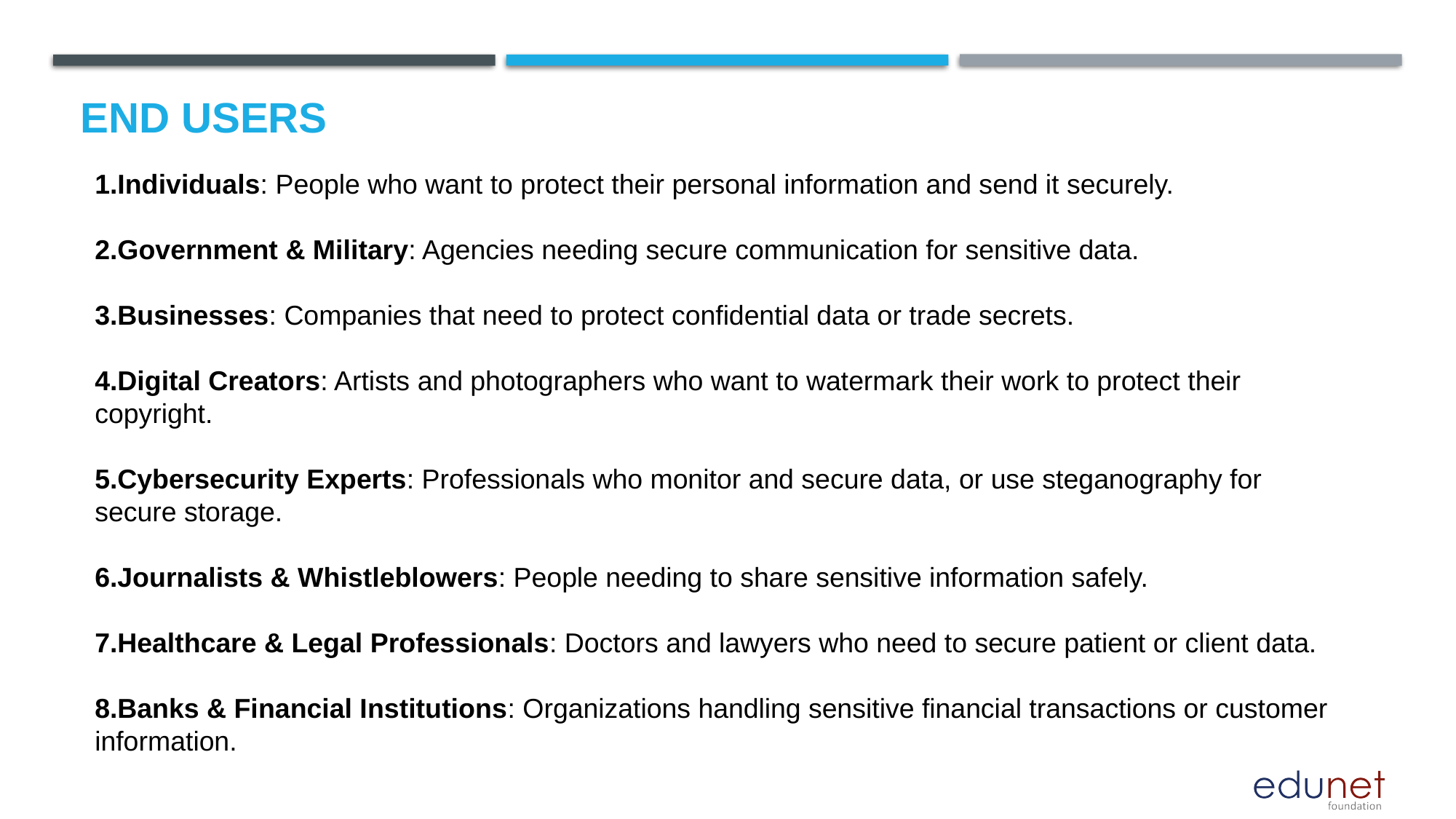

# End users

Individuals: People who want to protect their personal information and send it securely.

Government & Military: Agencies needing secure communication for sensitive data.

Businesses: Companies that need to protect confidential data or trade secrets.

Digital Creators: Artists and photographers who want to watermark their work to protect their    copyright.

Cybersecurity Experts: Professionals who monitor and secure data, or use steganography for secure storage.

Journalists & Whistleblowers: People needing to share sensitive information safely.

Healthcare & Legal Professionals: Doctors and lawyers who need to secure patient or client data.

Banks & Financial Institutions: Organizations handling sensitive financial transactions or customer information.